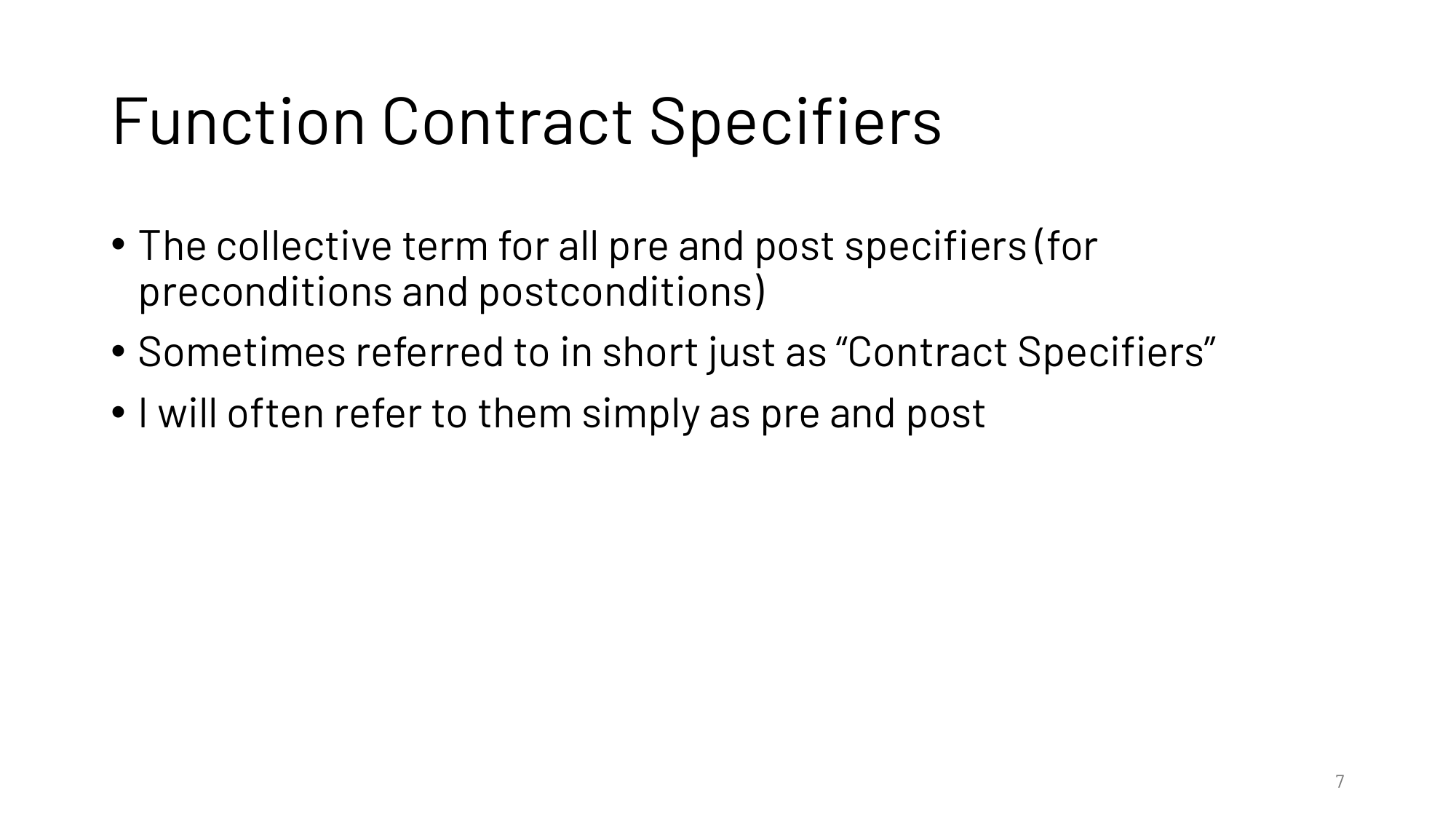

# Function Contract Specifiers
The collective term for all pre and post specifiers (for preconditions and postconditions)
Sometimes referred to in short just as “Contract Specifiers”
I will often refer to them simply as pre and post

7